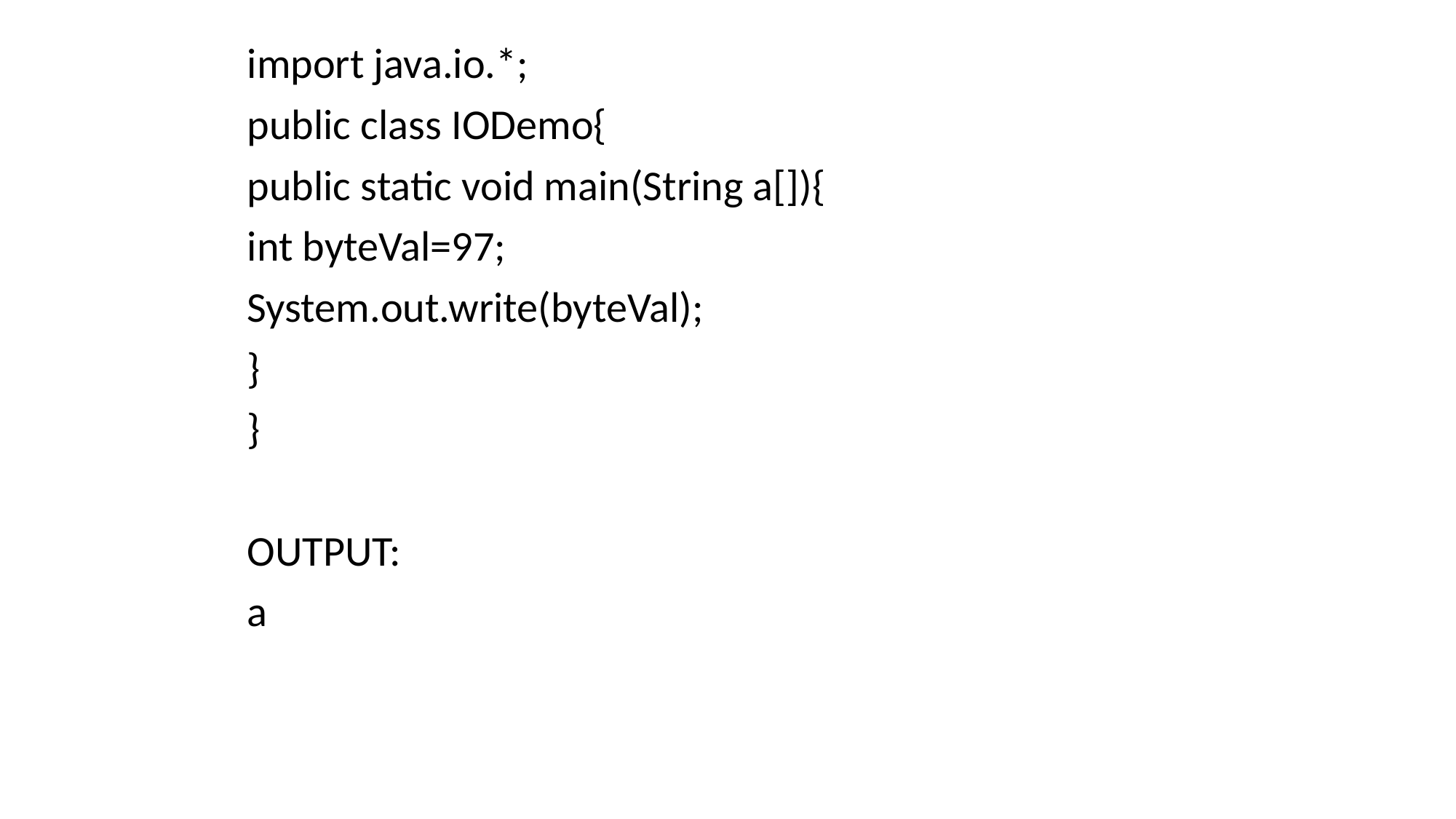

import java.io.*;
public class IODemo{
public static void main(String a[]){
int byteVal=97;
System.out.write(byteVal);
}
}

OUTPUT:
a